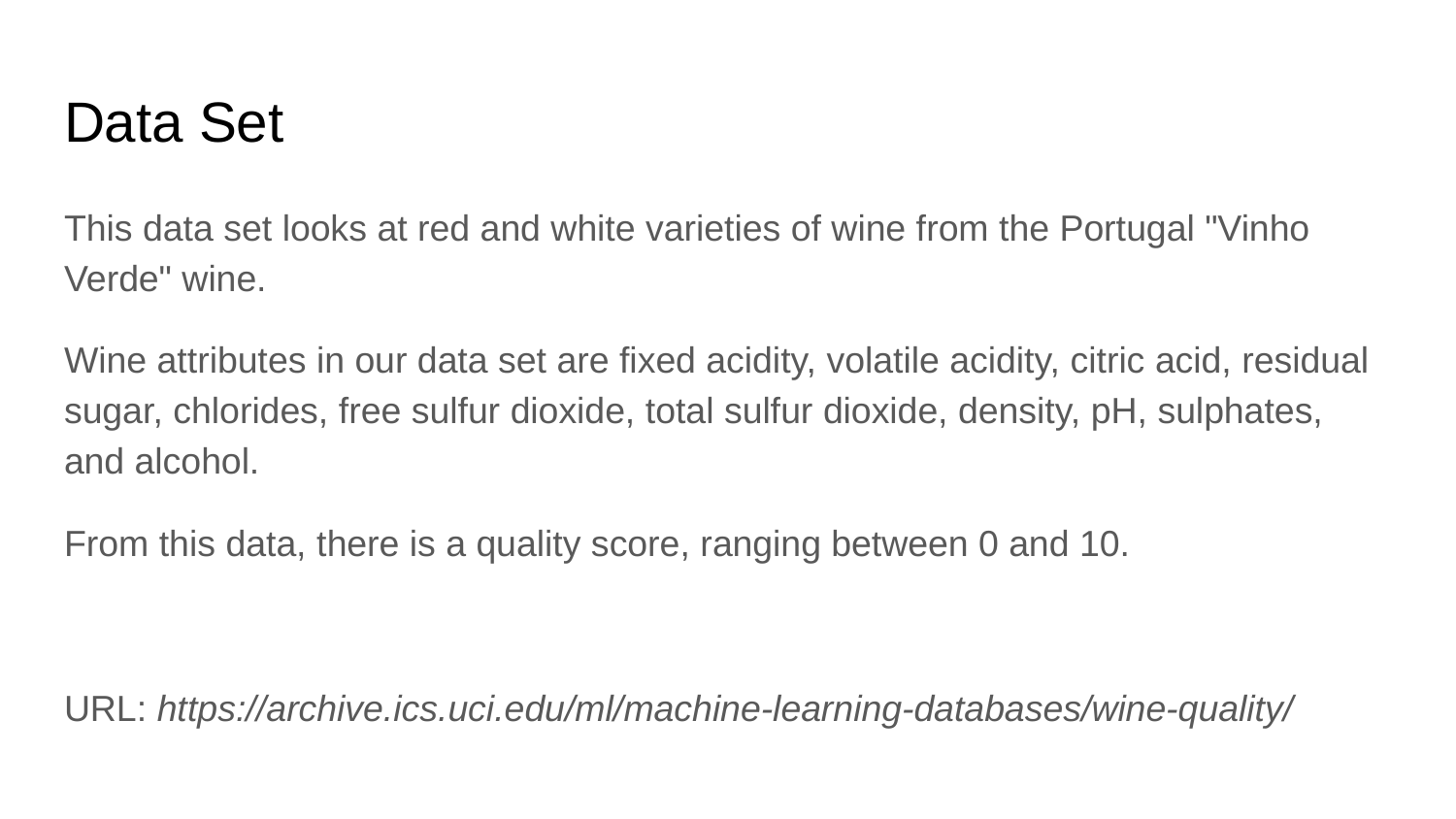

# Data Set
This data set looks at red and white varieties of wine from the Portugal "Vinho Verde" wine.
Wine attributes in our data set are fixed acidity, volatile acidity, citric acid, residual sugar, chlorides, free sulfur dioxide, total sulfur dioxide, density, pH, sulphates, and alcohol.
From this data, there is a quality score, ranging between 0 and 10.

URL: https://archive.ics.uci.edu/ml/machine-learning-databases/wine-quality/